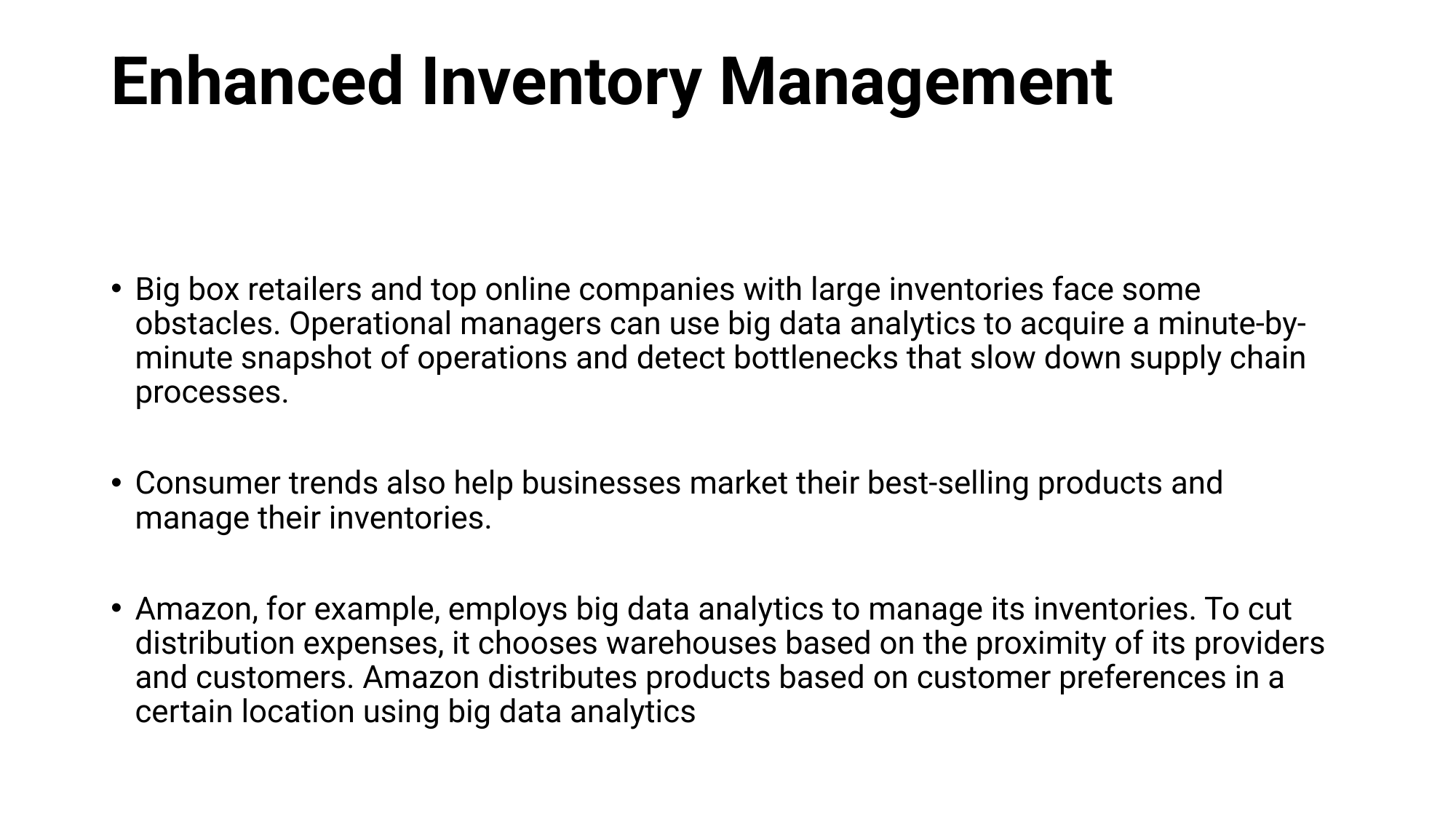

# Enhanced Inventory Management

Big box retailers and top online companies with large inventories face some obstacles. Operational managers can use big data analytics to acquire a minute-by-minute snapshot of operations and detect bottlenecks that slow down supply chain processes.

Consumer trends also help businesses market their best-selling products and manage their inventories.

Amazon, for example, employs big data analytics to manage its inventories. To cut distribution expenses, it chooses warehouses based on the proximity of its providers and customers. Amazon distributes products based on customer preferences in a certain location using big data analytics